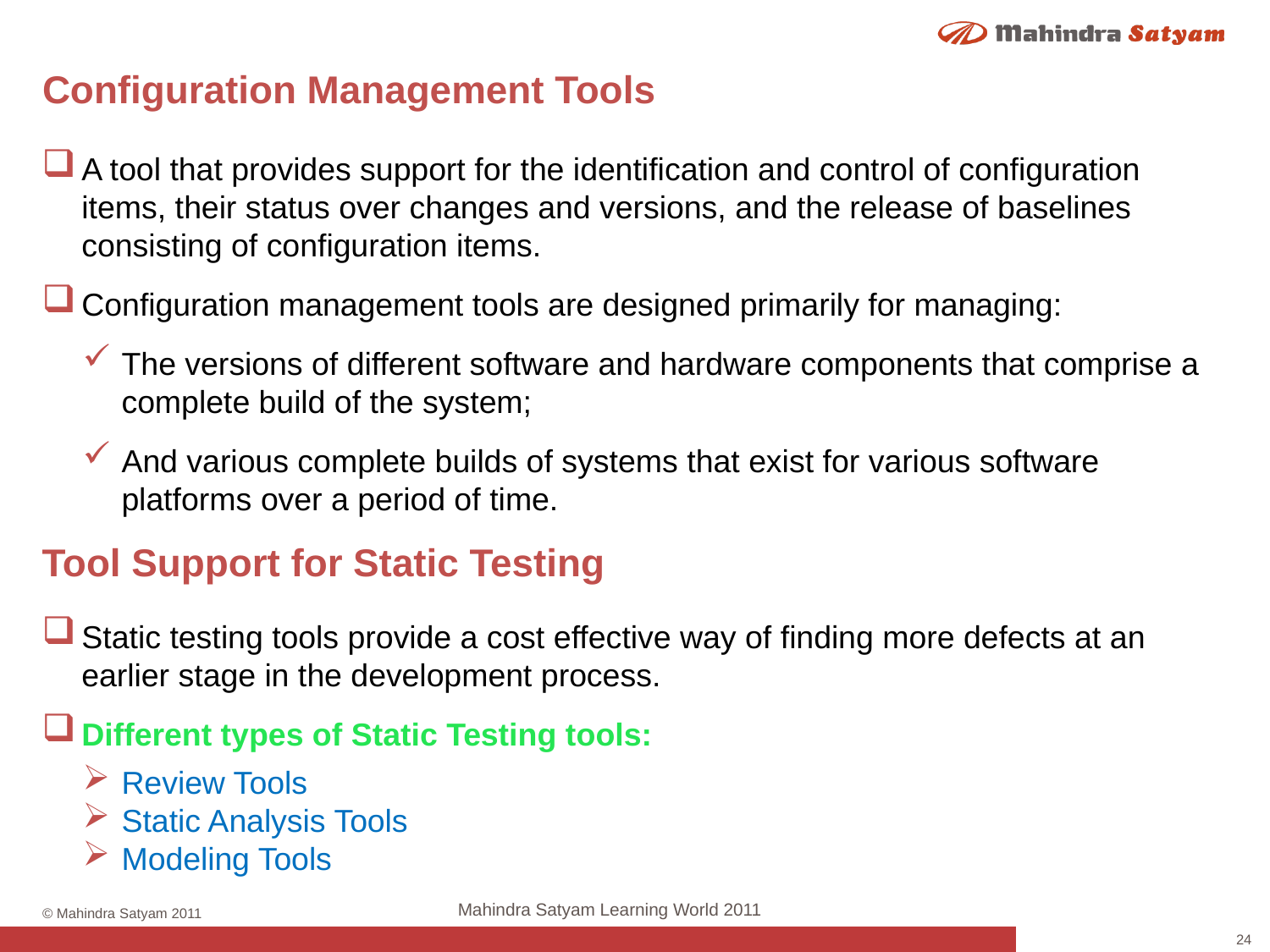

# Configuration Management Tools
A tool that provides support for the identification and control of configuration items, their status over changes and versions, and the release of baselines consisting of configuration items.
Configuration management tools are designed primarily for managing:
The versions of different software and hardware components that comprise a complete build of the system;
And various complete builds of systems that exist for various software platforms over a period of time.
Tool Support for Static Testing
Static testing tools provide a cost effective way of finding more defects at an earlier stage in the development process.
Different types of Static Testing tools:
Review Tools
Static Analysis Tools
Modeling Tools